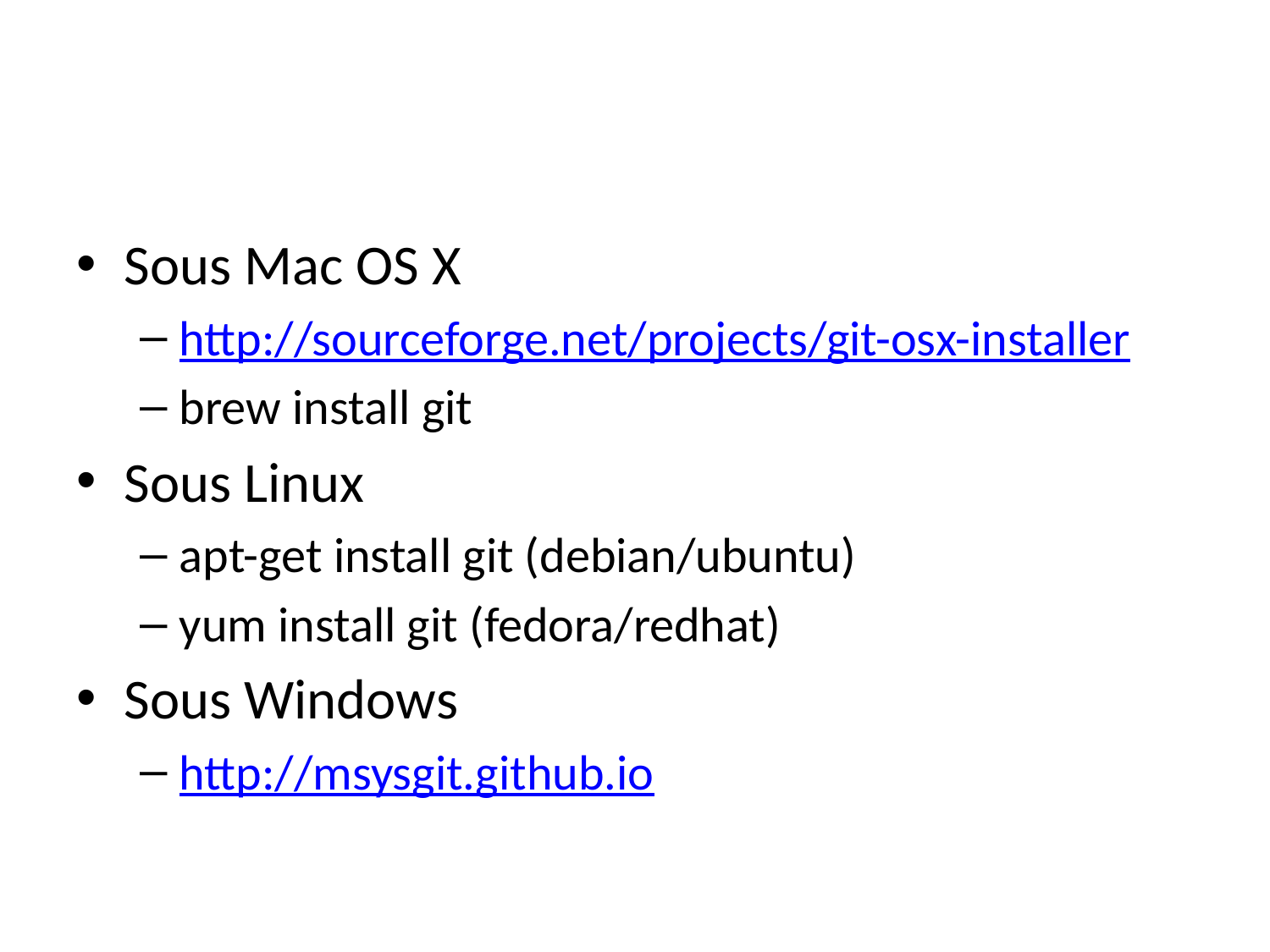

Sous Mac OS X
http://sourceforge.net/projects/git-osx-installer
brew install git
Sous Linux
apt-get install git (debian/ubuntu)
yum install git (fedora/redhat)
Sous Windows
http://msysgit.github.io